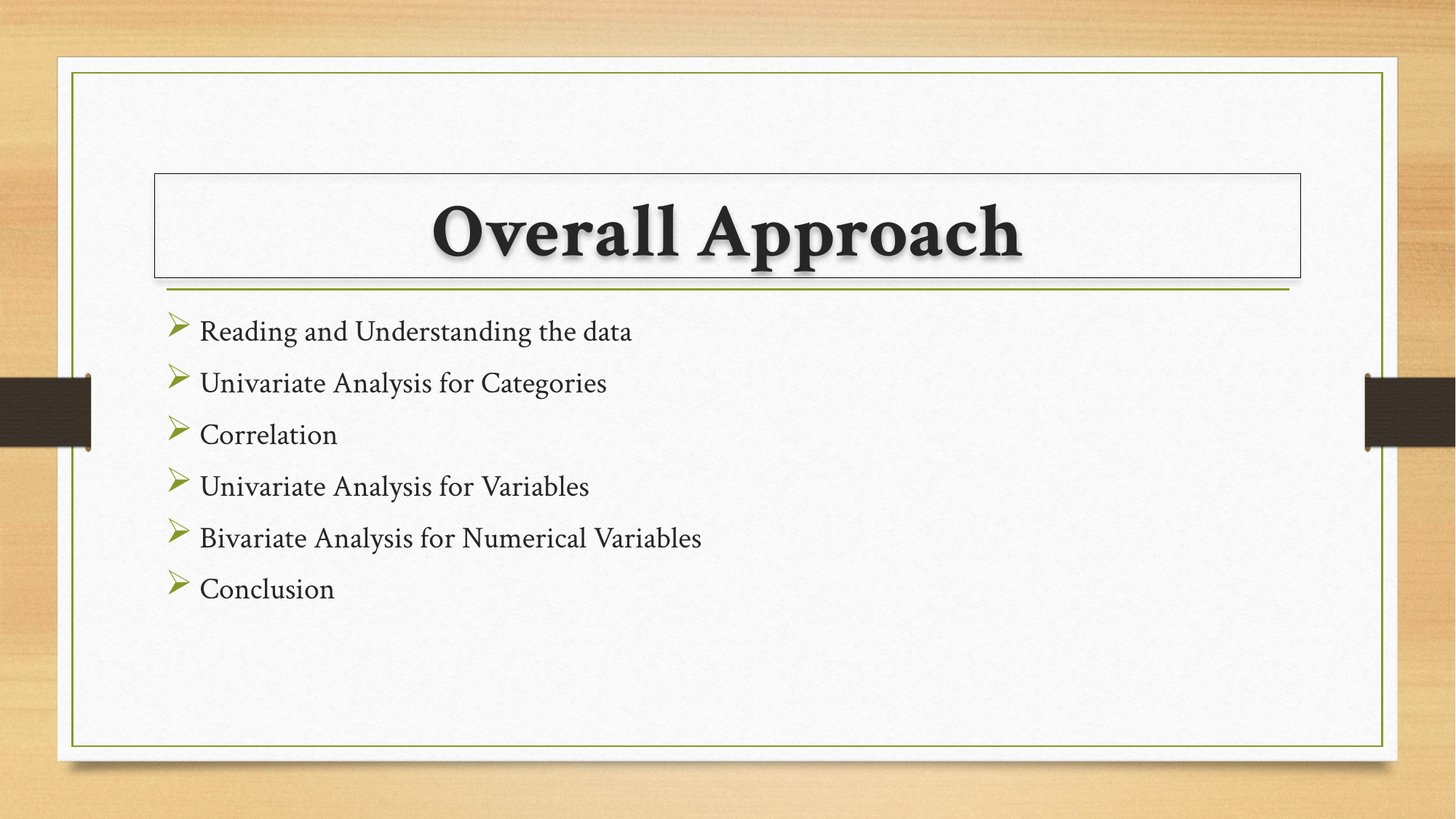

# Overall Approach
Reading and Understanding the data
Univariate Analysis for Categories
Correlation
Univariate Analysis for Variables
Bivariate Analysis for Numerical Variables
Conclusion